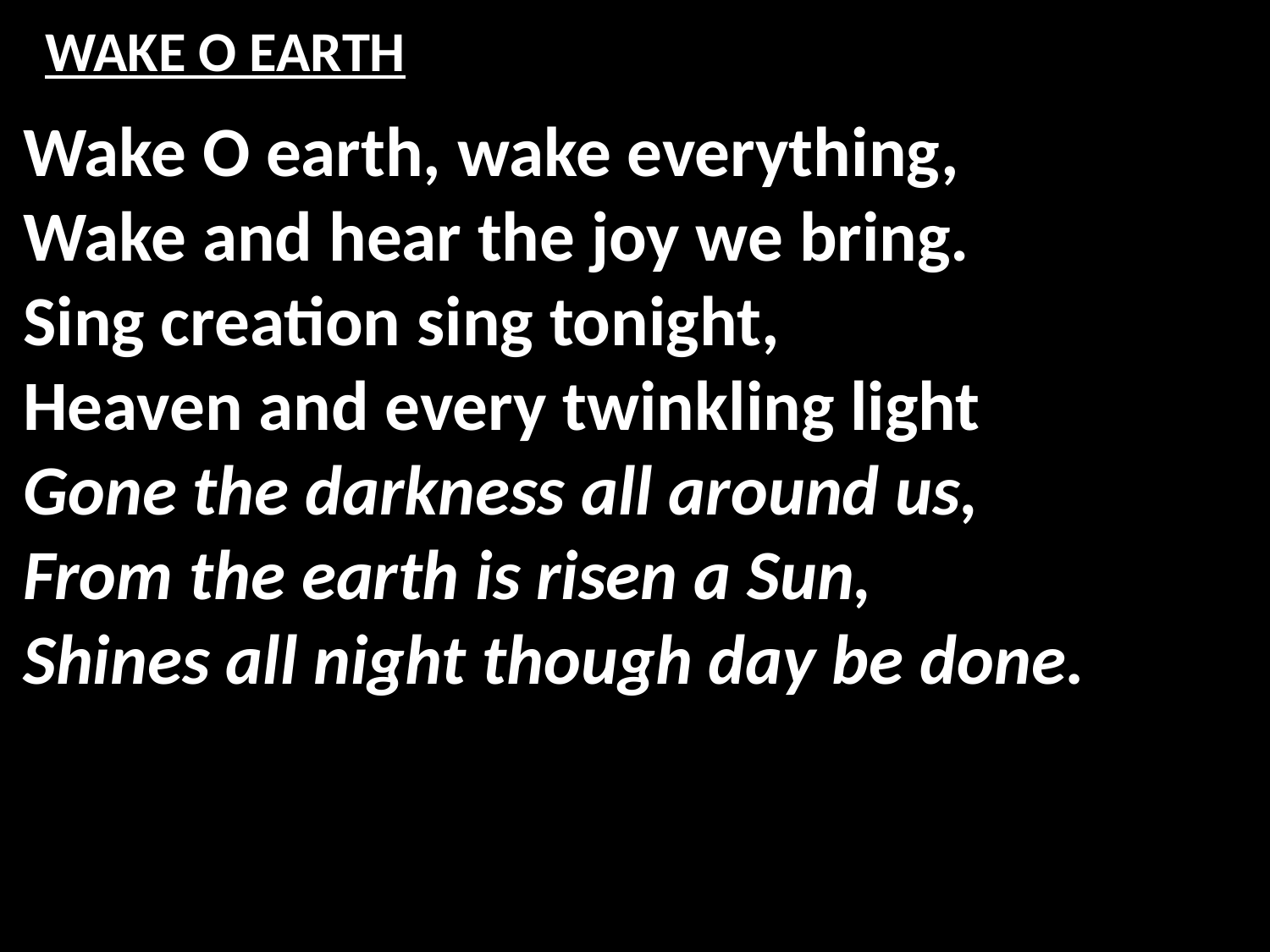

# WAKE O EARTH
Wake O earth, wake everything,
Wake and hear the joy we bring.
Sing creation sing tonight,
Heaven and every twinkling light
Gone the darkness all around us,
From the earth is risen a Sun,
Shines all night though day be done.